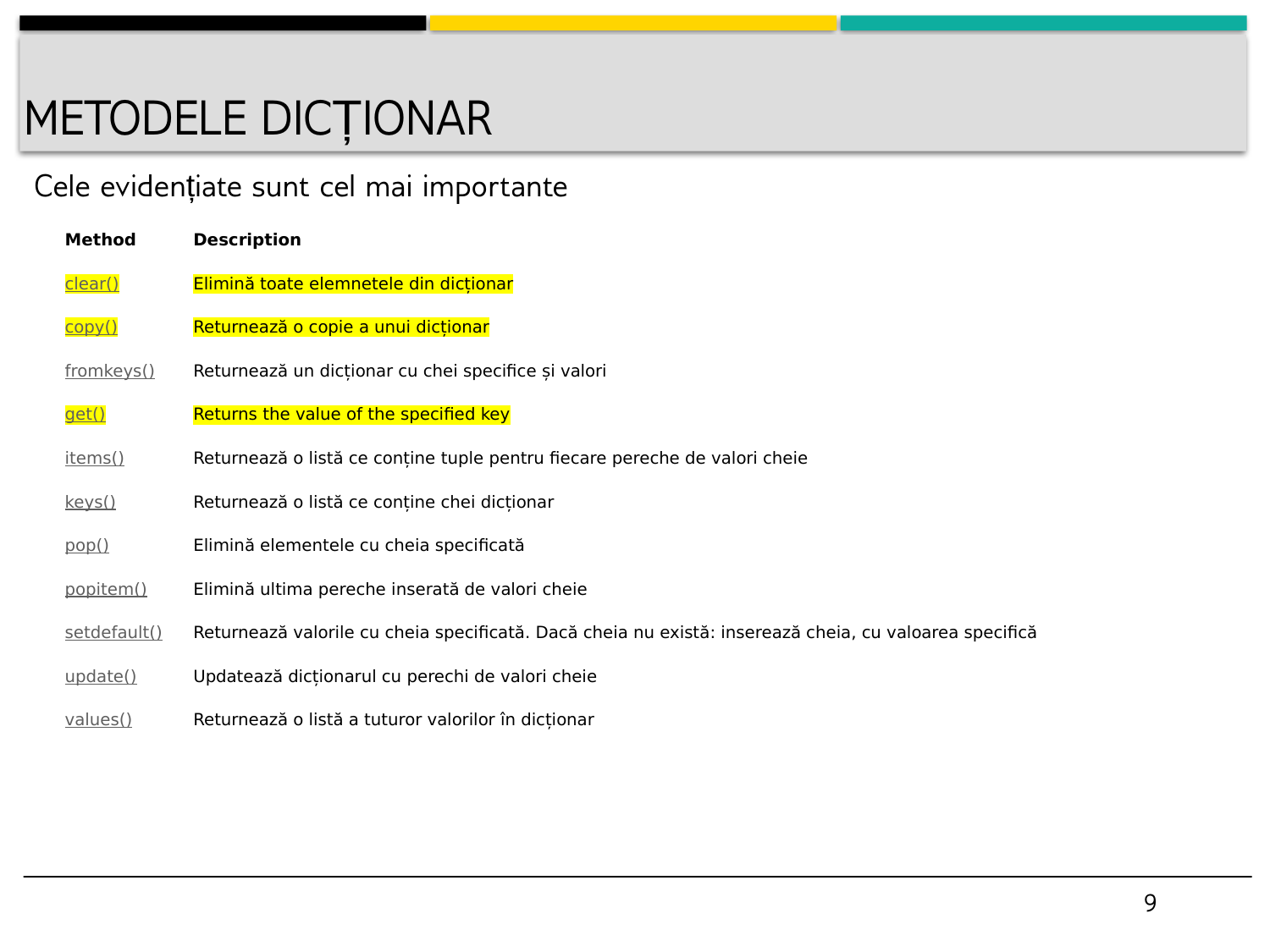

# Metodele dicționar
Cele evidențiate sunt cel mai importante
| Method | Description |
| --- | --- |
| clear() | Elimină toate elemnetele din dicționar |
| copy() | Returnează o copie a unui dicționar |
| fromkeys() | Returnează un dicționar cu chei specifice și valori |
| get() | Returns the value of the specified key |
| items() | Returnează o listă ce conține tuple pentru fiecare pereche de valori cheie |
| keys() | Returnează o listă ce conține chei dicționar |
| pop() | Elimină elementele cu cheia specificată |
| popitem() | Elimină ultima pereche inserată de valori cheie |
| setdefault() | Returnează valorile cu cheia specificată. Dacă cheia nu există: inserează cheia, cu valoarea specifică |
| update() | Updatează dicționarul cu perechi de valori cheie |
| values() | Returnează o listă a tuturor valorilor în dicționar |
9